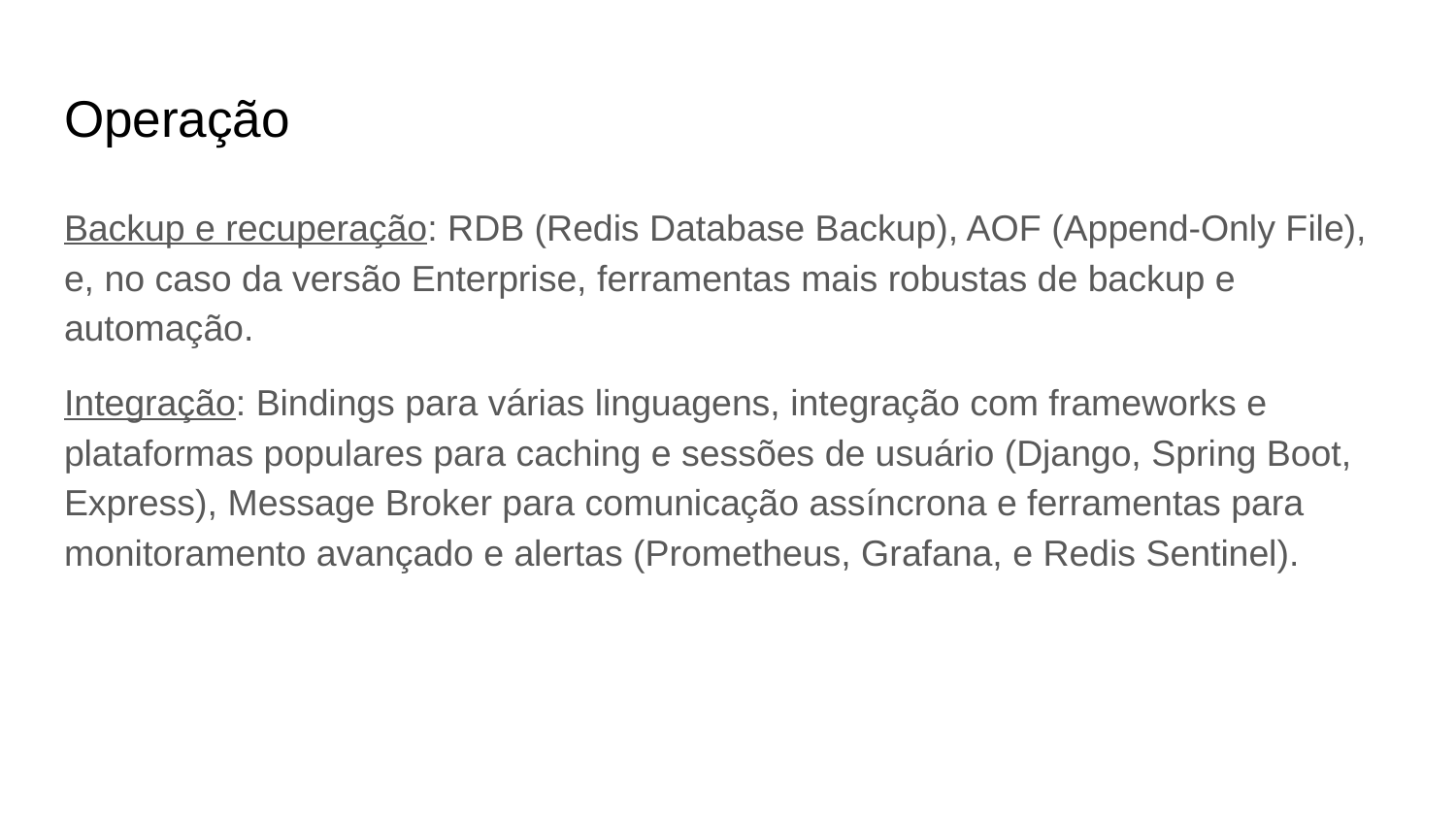

# Operação
Backup e recuperação: RDB (Redis Database Backup), AOF (Append-Only File), e, no caso da versão Enterprise, ferramentas mais robustas de backup e automação.
Integração: Bindings para várias linguagens, integração com frameworks e plataformas populares para caching e sessões de usuário (Django, Spring Boot, Express), Message Broker para comunicação assíncrona e ferramentas para monitoramento avançado e alertas (Prometheus, Grafana, e Redis Sentinel).